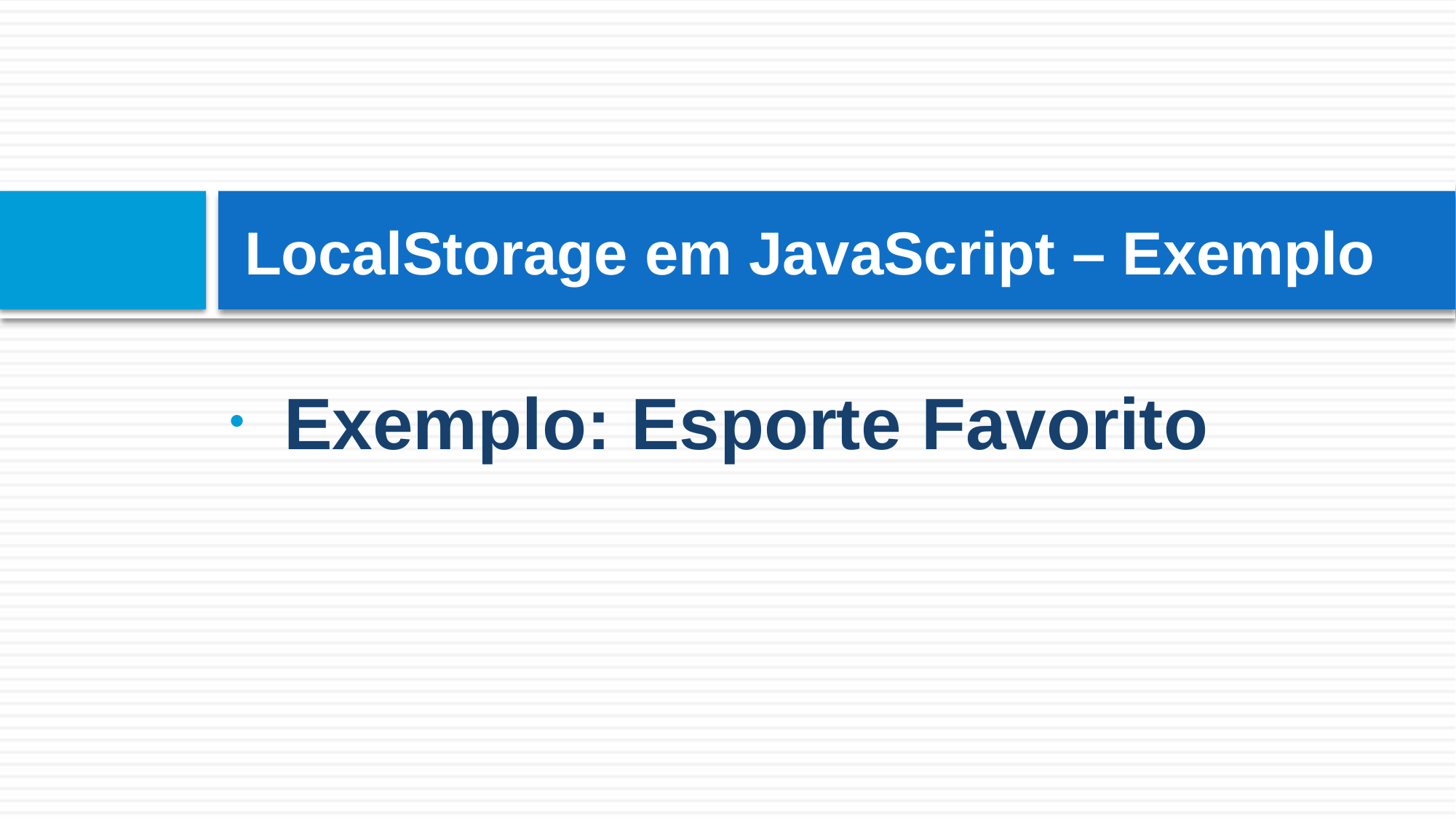

# LocalStorage em JavaScript – Exemplo
6
Exemplo: Esporte Favorito